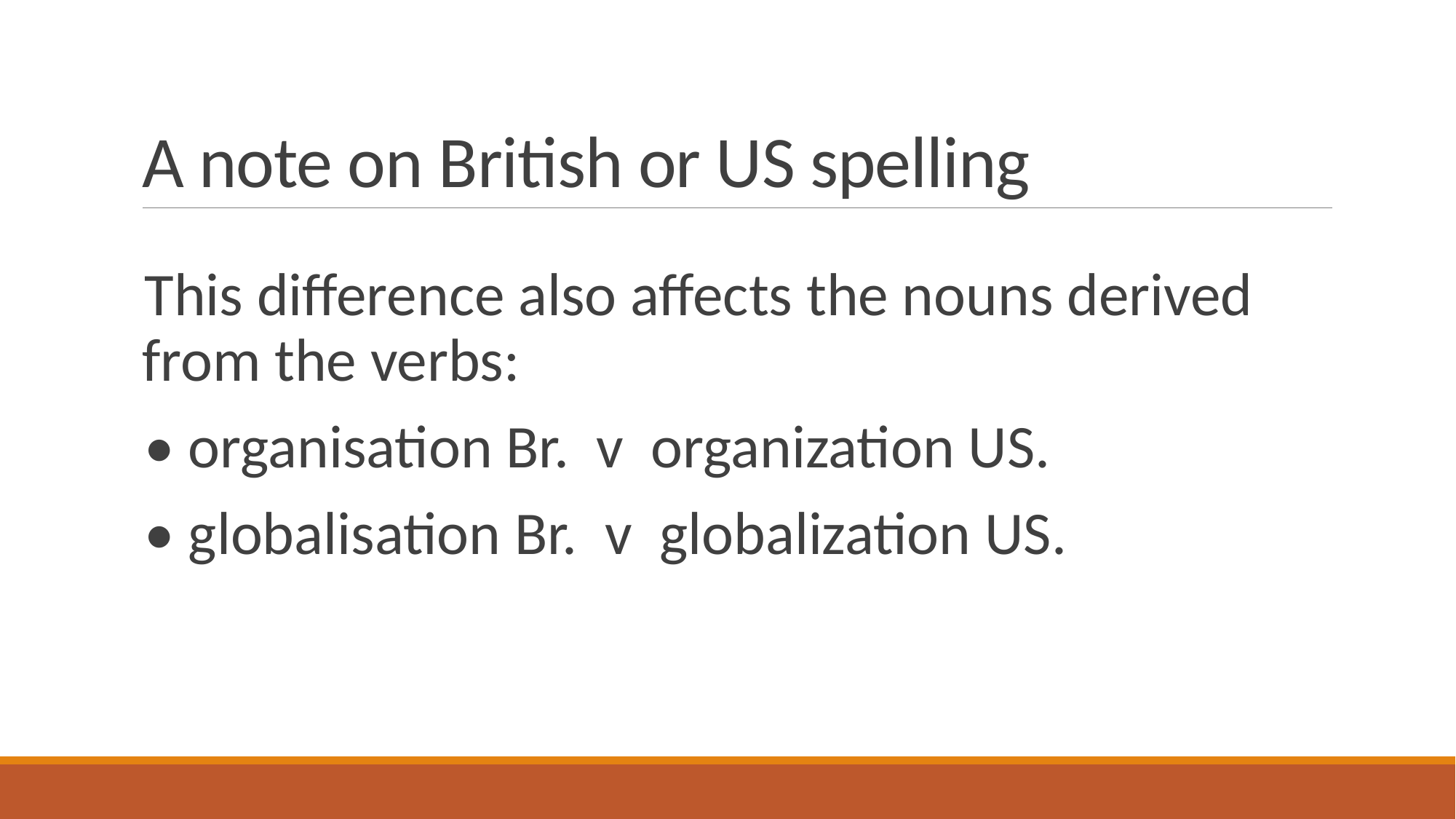

# A note on British or US spelling
This difference also affects the nouns derived from the verbs:
• organisation Br.  v  organization US.
• globalisation Br.  v  globalization US.